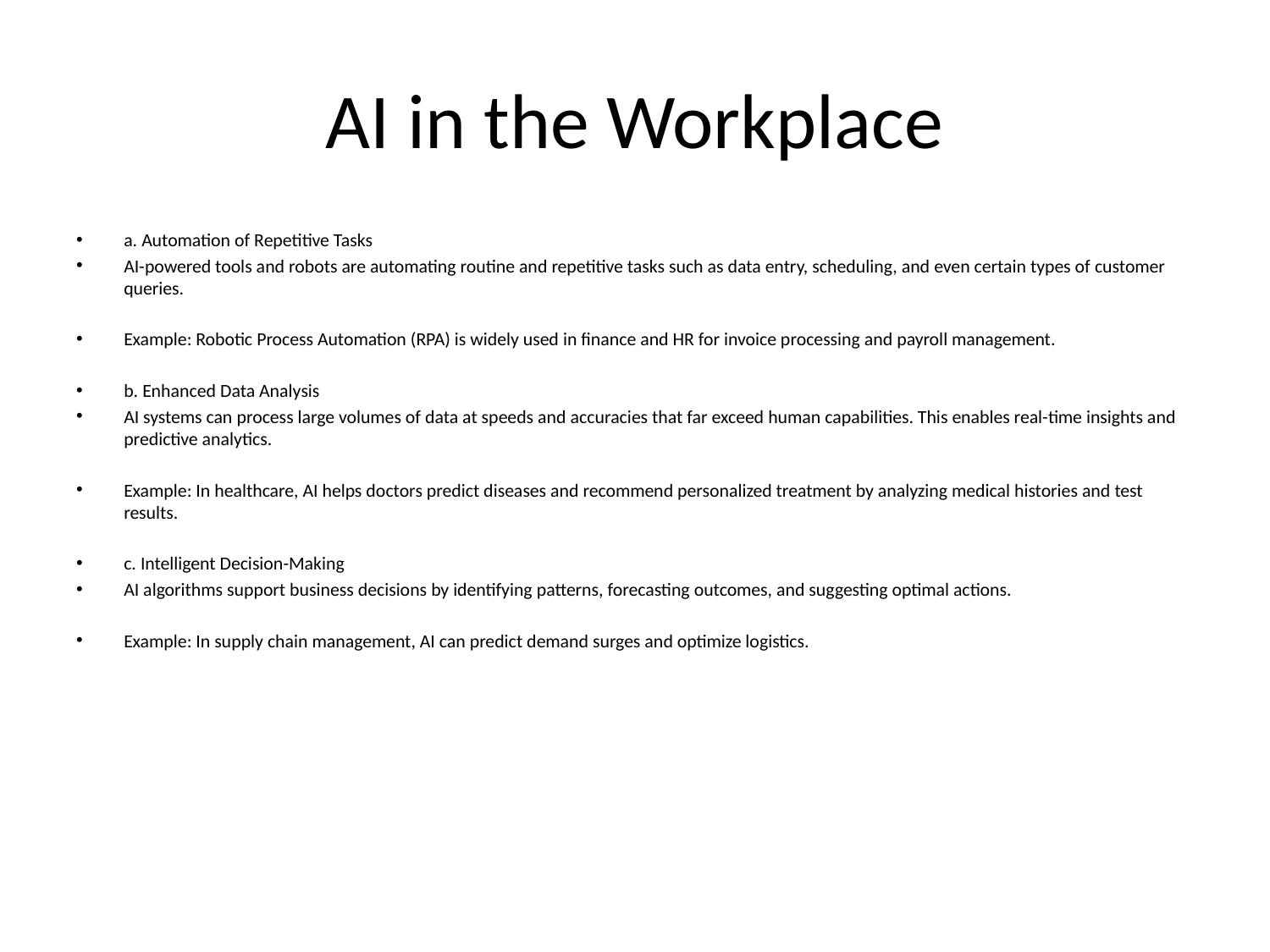

# AI in the Workplace
a. Automation of Repetitive Tasks
AI-powered tools and robots are automating routine and repetitive tasks such as data entry, scheduling, and even certain types of customer queries.

Example: Robotic Process Automation (RPA) is widely used in finance and HR for invoice processing and payroll management.

b. Enhanced Data Analysis
AI systems can process large volumes of data at speeds and accuracies that far exceed human capabilities. This enables real-time insights and predictive analytics.

Example: In healthcare, AI helps doctors predict diseases and recommend personalized treatment by analyzing medical histories and test results.

c. Intelligent Decision-Making
AI algorithms support business decisions by identifying patterns, forecasting outcomes, and suggesting optimal actions.

Example: In supply chain management, AI can predict demand surges and optimize logistics.